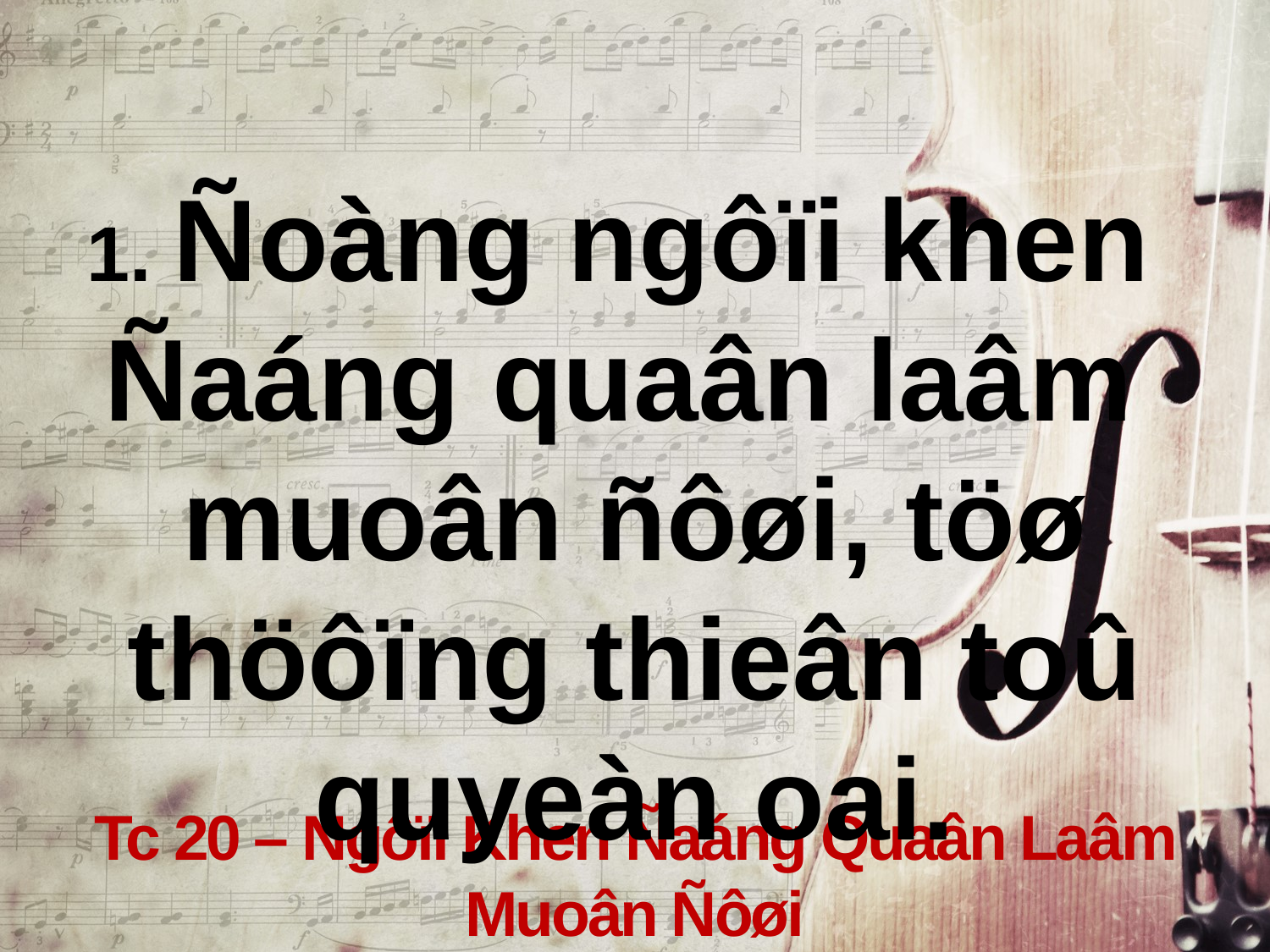

1. Ñoàng ngôïi khen
Ñaáng quaân laâm
muoân ñôøi, töø thöôïng thieân toû quyeàn oai.
Tc 20 – Ngôïi Khen Ñaáng Quaân Laâm Muoân Ñôøi